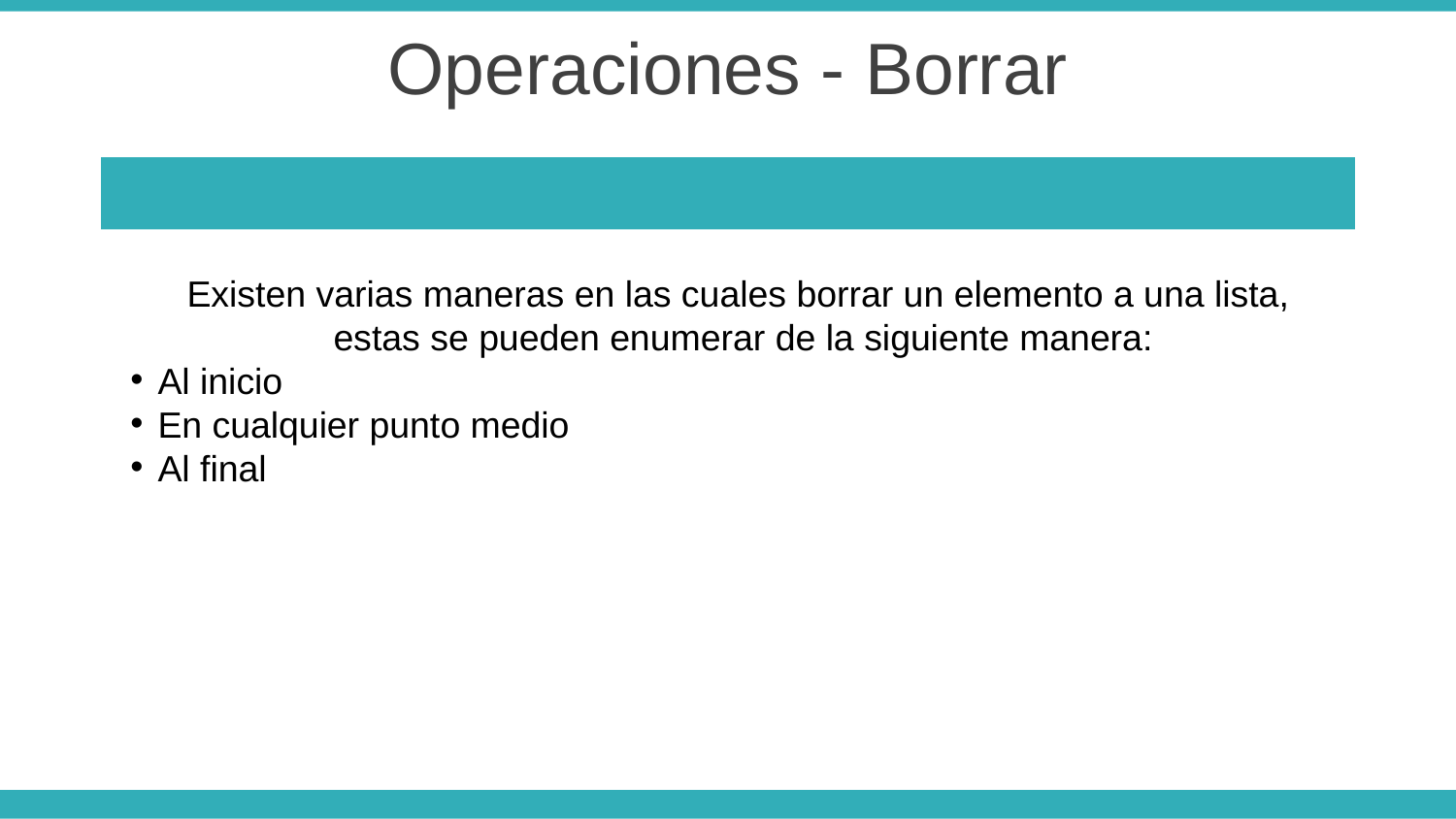

Operaciones - Borrar

Existen varias maneras en las cuales borrar un elemento a una lista,
estas se pueden enumerar de la siguiente manera:
Al inicio
En cualquier punto medio
Al final